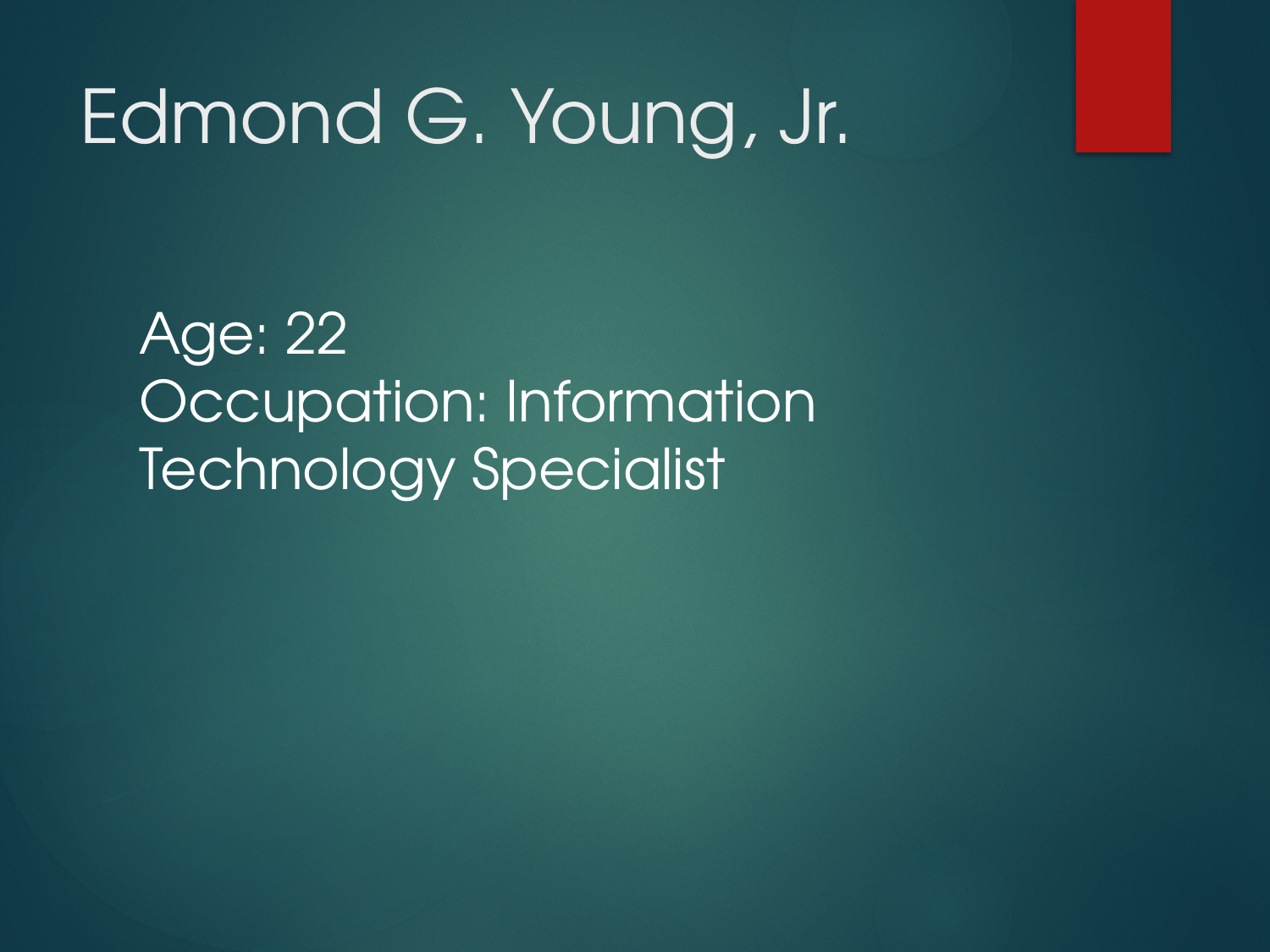

# Edmond G. Young, Jr.

Age: 22
Occupation: Information Technology Specialist